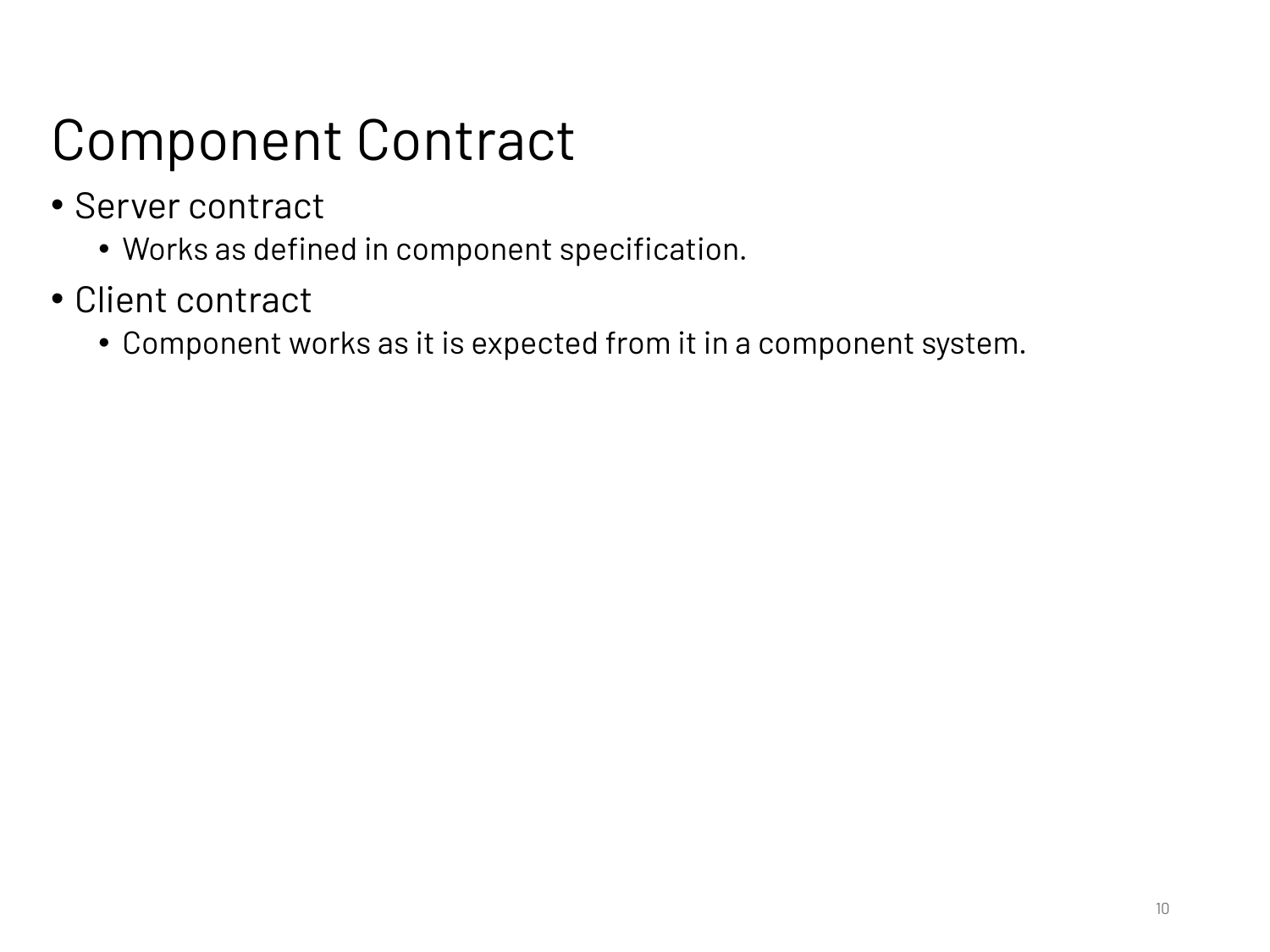

# Component Contract
Server contract
Works as defined in component specification.
Client contract
Component works as it is expected from it in a component system.
10